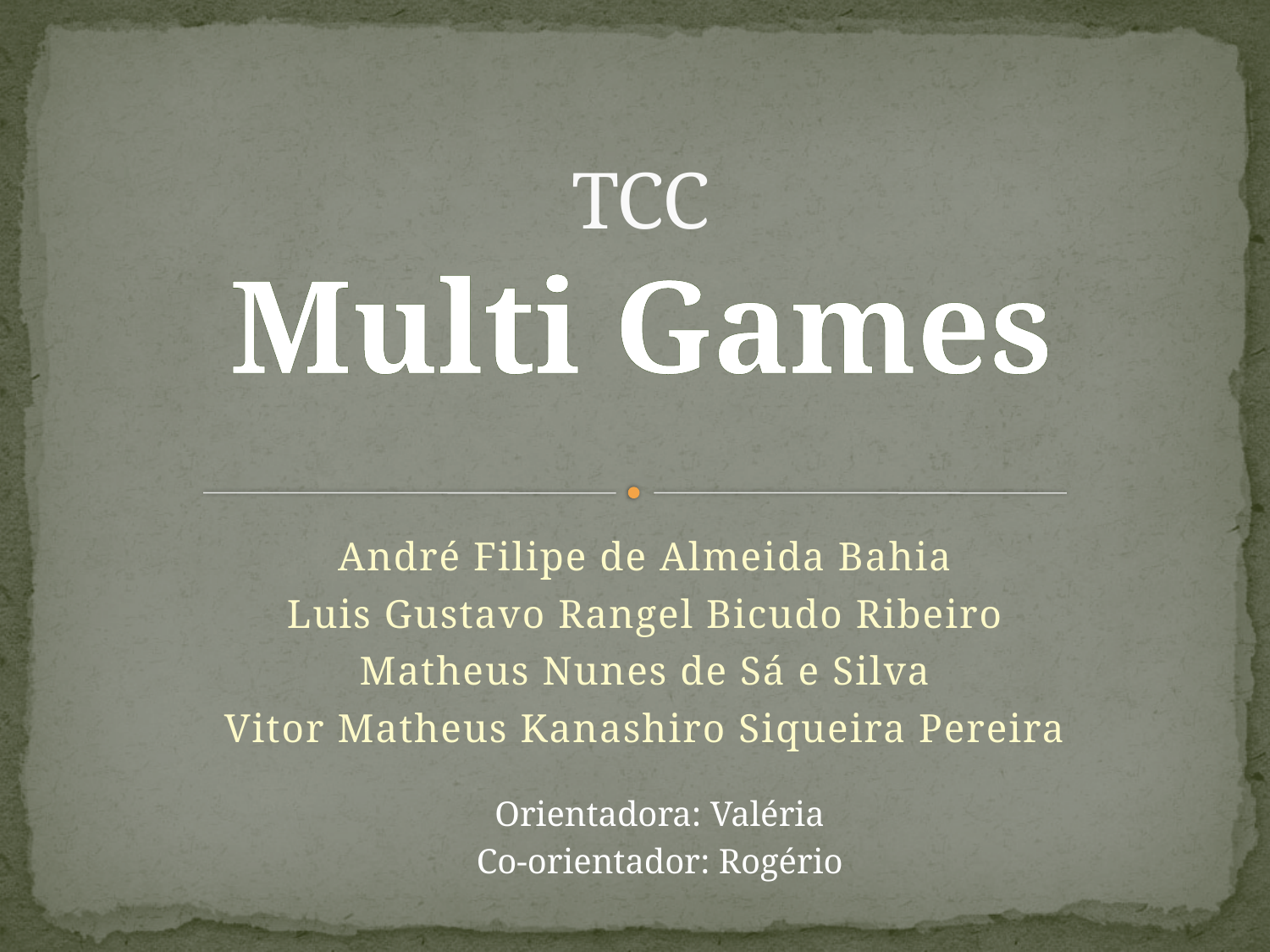

# TCC Multi Games
André Filipe de Almeida Bahia
Luis Gustavo Rangel Bicudo Ribeiro
Matheus Nunes de Sá e Silva
Vitor Matheus Kanashiro Siqueira Pereira
Orientadora: Valéria
Co-orientador: Rogério